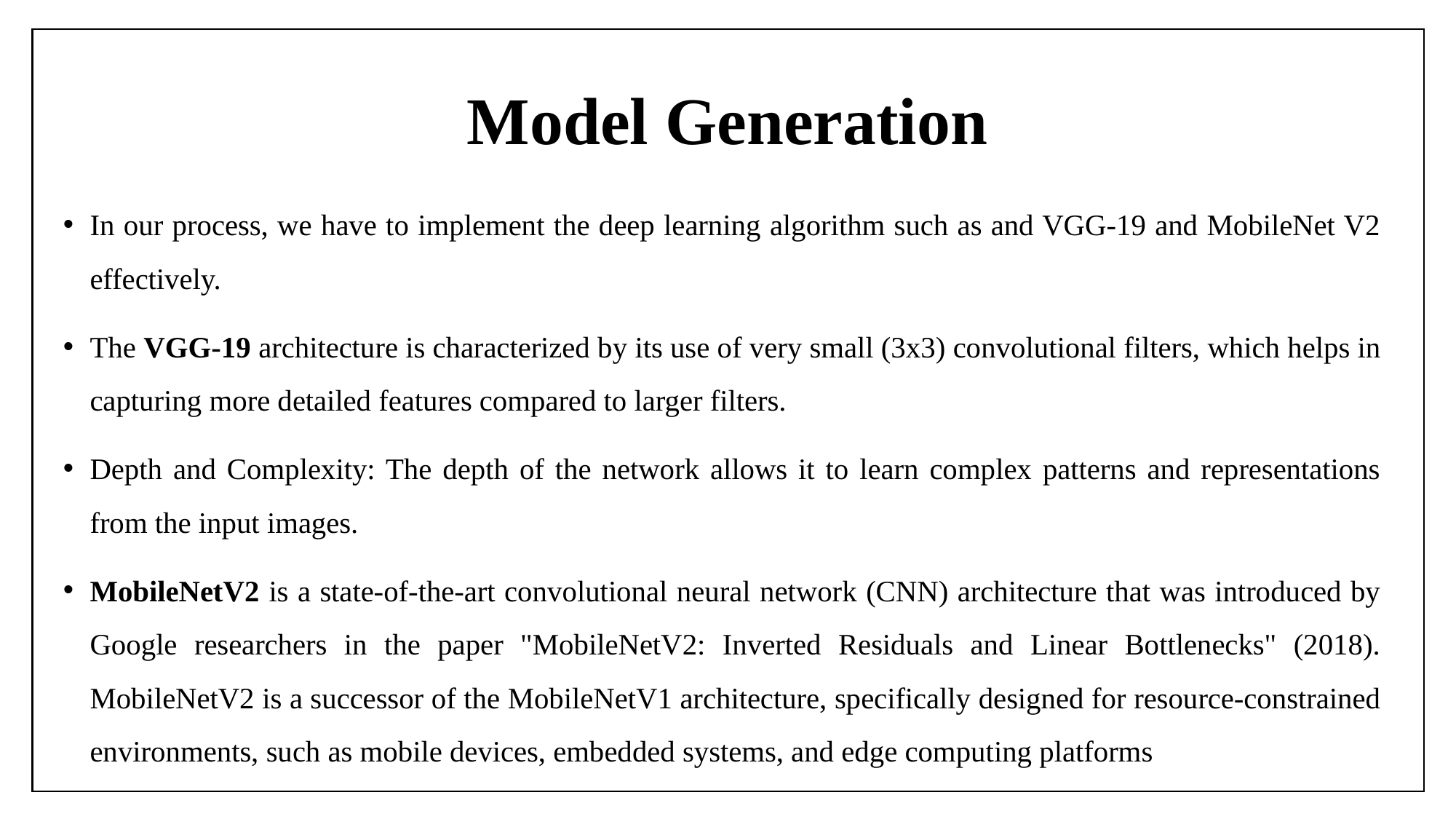

# Model Generation
In our process, we have to implement the deep learning algorithm such as and VGG-19 and MobileNet V2 effectively.
The VGG-19 architecture is characterized by its use of very small (3x3) convolutional filters, which helps in capturing more detailed features compared to larger filters.
Depth and Complexity: The depth of the network allows it to learn complex patterns and representations from the input images.
MobileNetV2 is a state-of-the-art convolutional neural network (CNN) architecture that was introduced by Google researchers in the paper "MobileNetV2: Inverted Residuals and Linear Bottlenecks" (2018). MobileNetV2 is a successor of the MobileNetV1 architecture, specifically designed for resource-constrained environments, such as mobile devices, embedded systems, and edge computing platforms